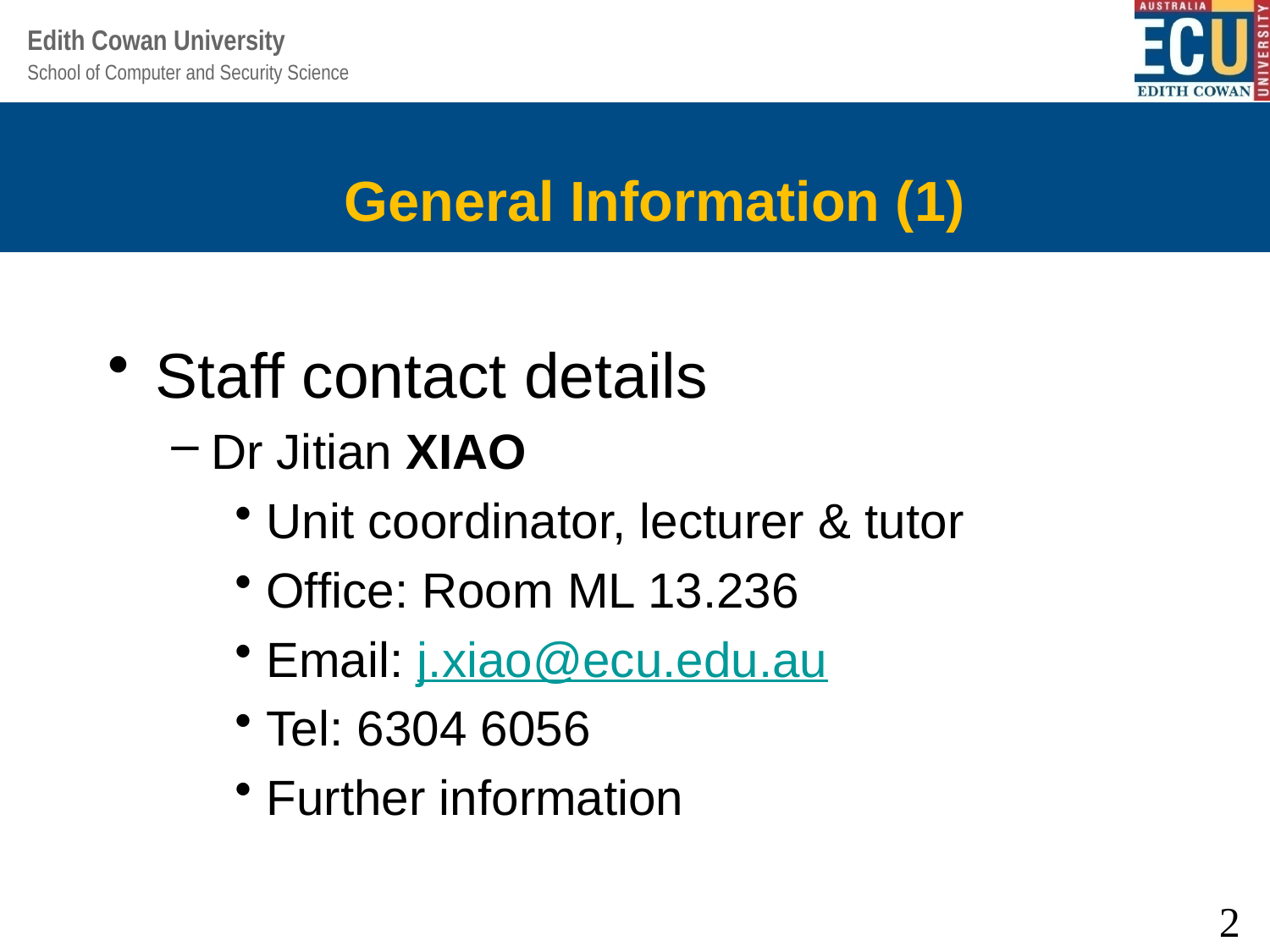

General Information (1)

Staff contact details
Dr Jitian XIAO
Unit coordinator, lecturer & tutor
Office: Room ML 13.236
Email: j.xiao@ecu.edu.au
Tel: 6304 6056
Further information
2